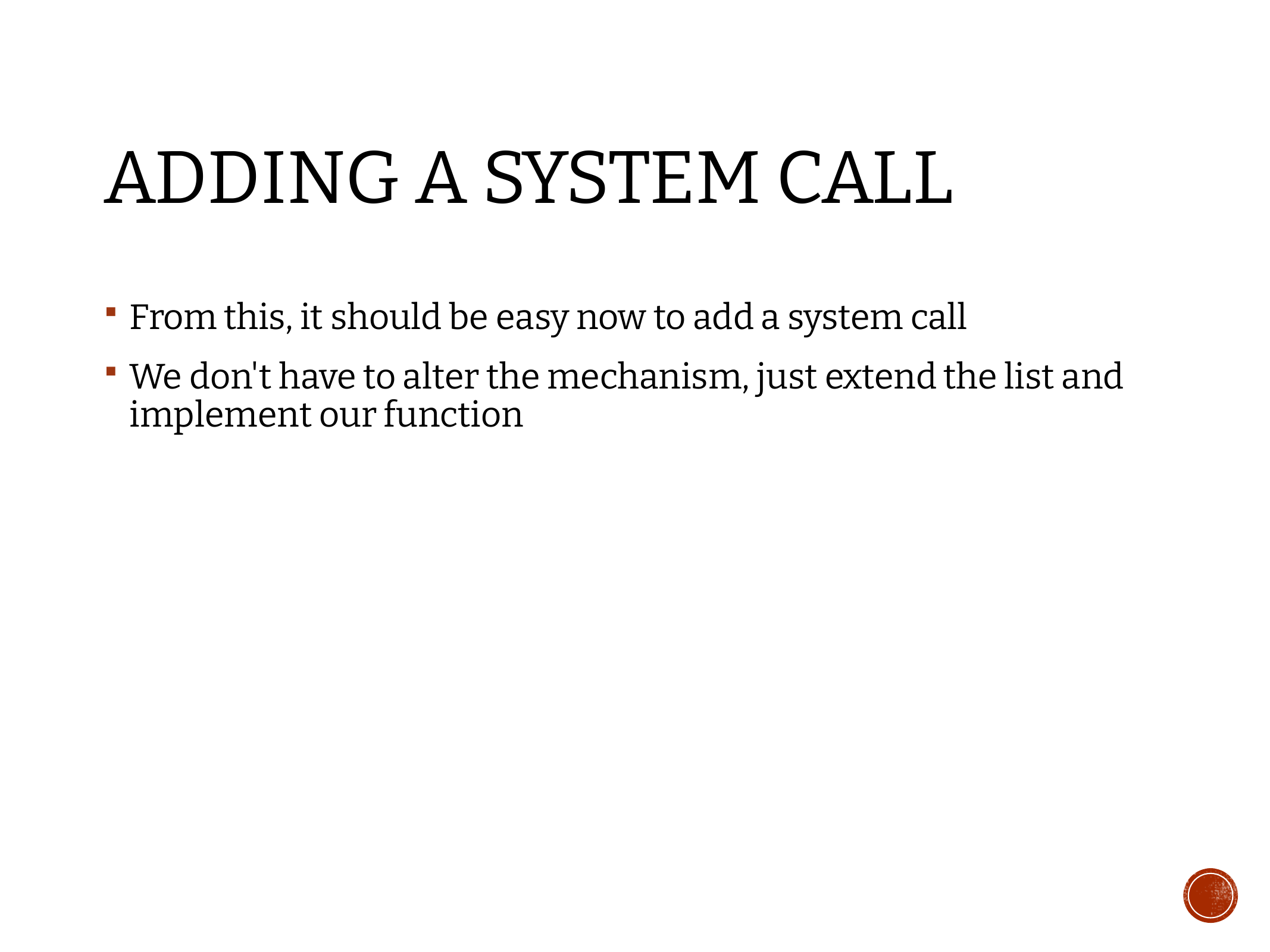

# Adding a System Call
From this, it should be easy now to add a system call
We don't have to alter the mechanism, just extend the list and implement our function